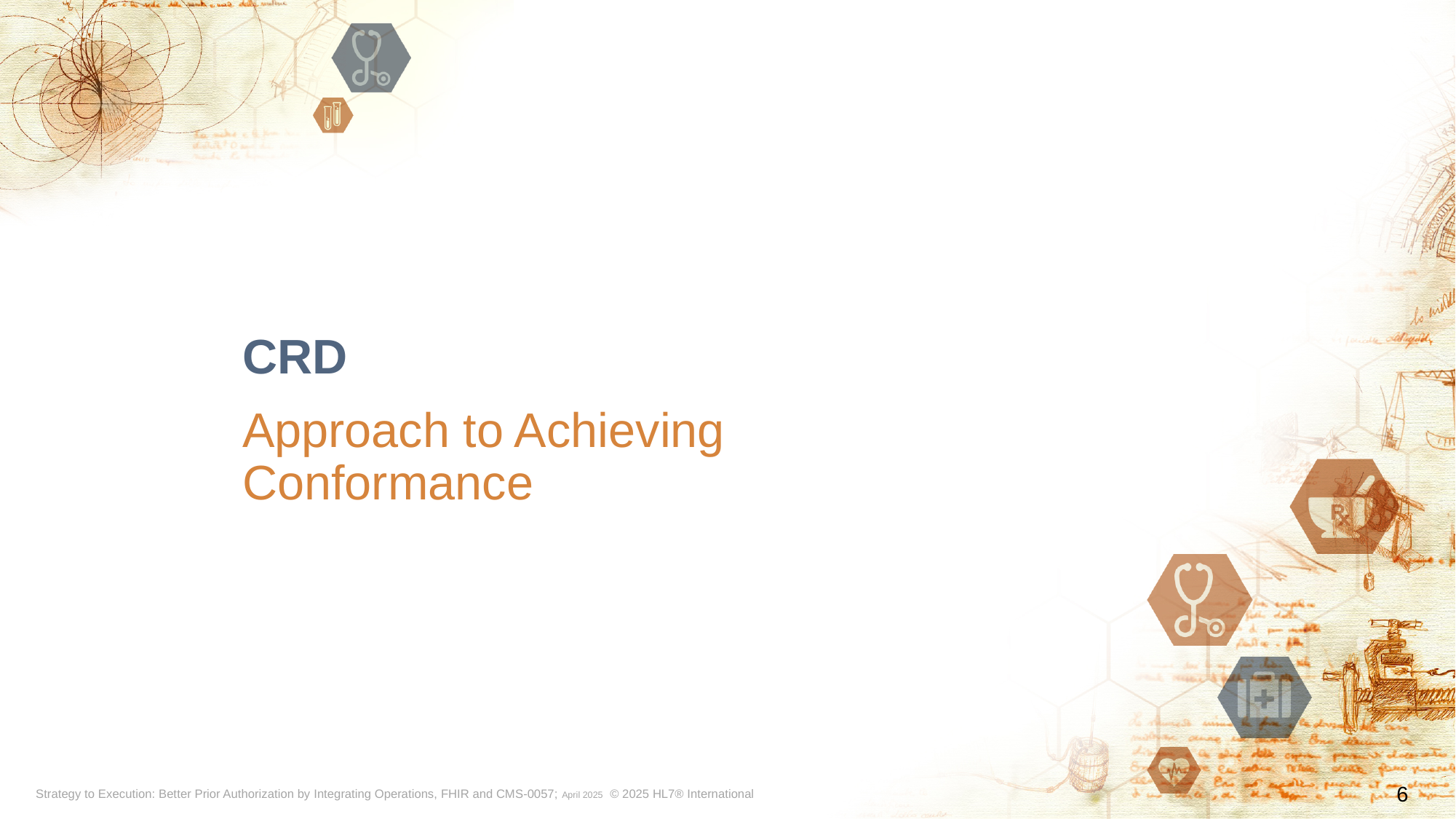

# CRD
Approach to Achieving Conformance
6